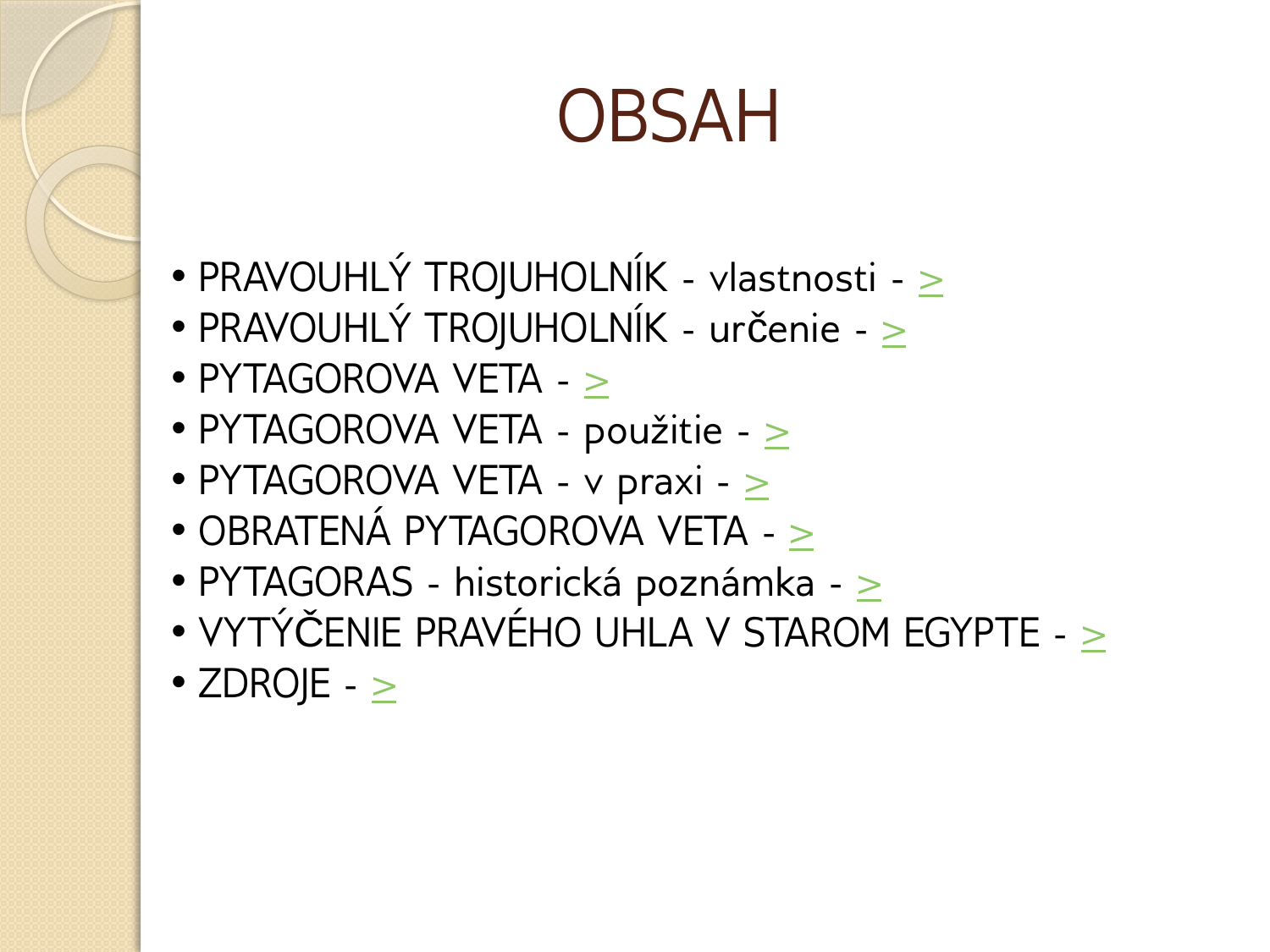

# OBSAH
 PRAVOUHLÝ TROJUHOLNÍK - vlastnosti - >
 PRAVOUHLÝ TROJUHOLNÍK - určenie - >
 PYTAGOROVA VETA - >
 PYTAGOROVA VETA - použitie - >
 PYTAGOROVA VETA - v praxi - >
 OBRATENÁ PYTAGOROVA VETA - >
 PYTAGORAS - historická poznámka - >
 VYTÝČENIE PRAVÉHO UHLA V STAROM EGYPTE - >
 ZDROJE - >